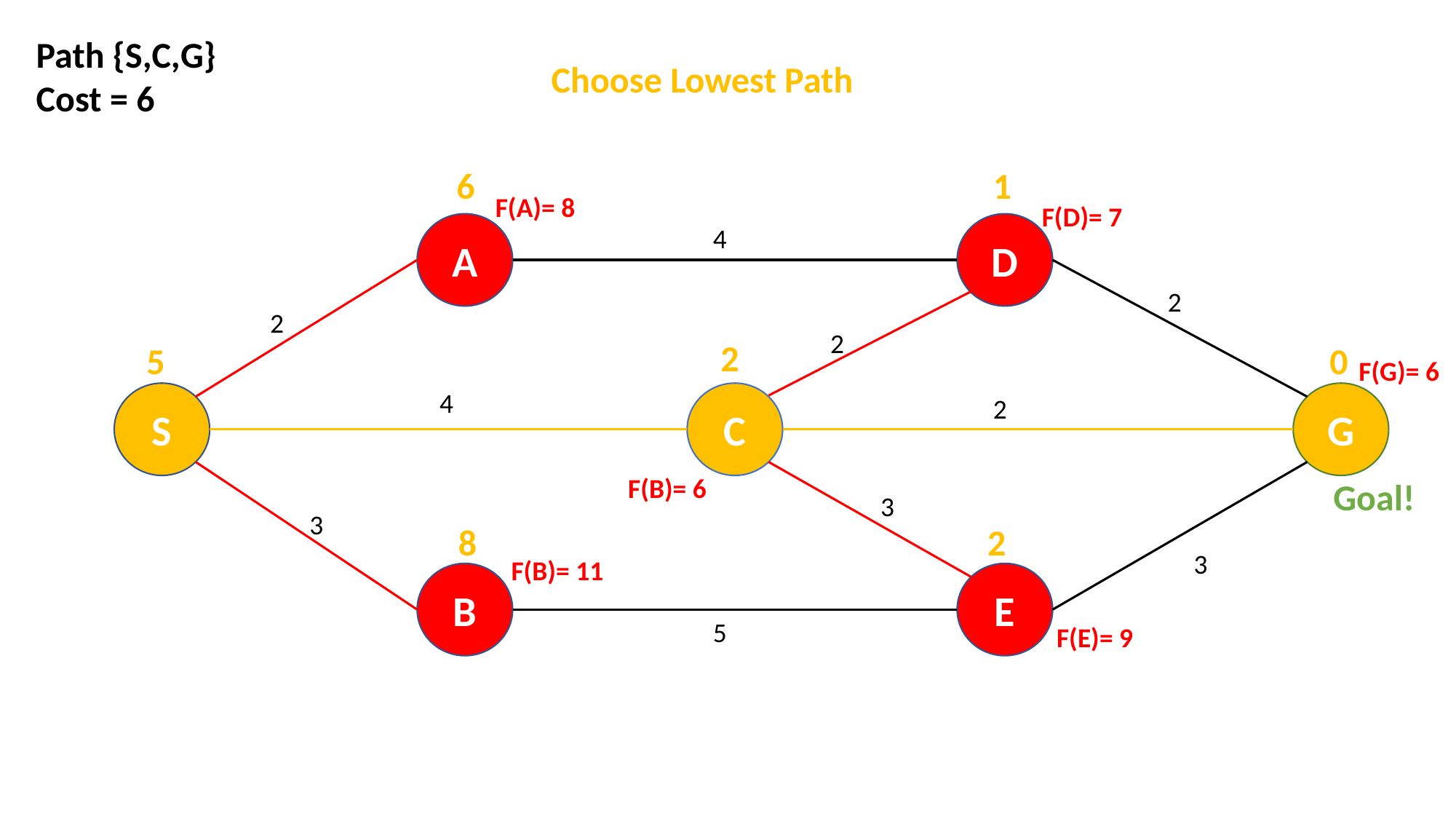

Path {S,C,G}
Cost = 6
Choose Lowest Path
1
6
F(A)= 8
F(D)= 7
A
D
4
2
2
2
2
5
0
F(G)= 6
4
C
G
S
2
F(B)= 6
Goal!
3
3
2
8
3
F(B)= 11
B
E
5
F(E)= 9